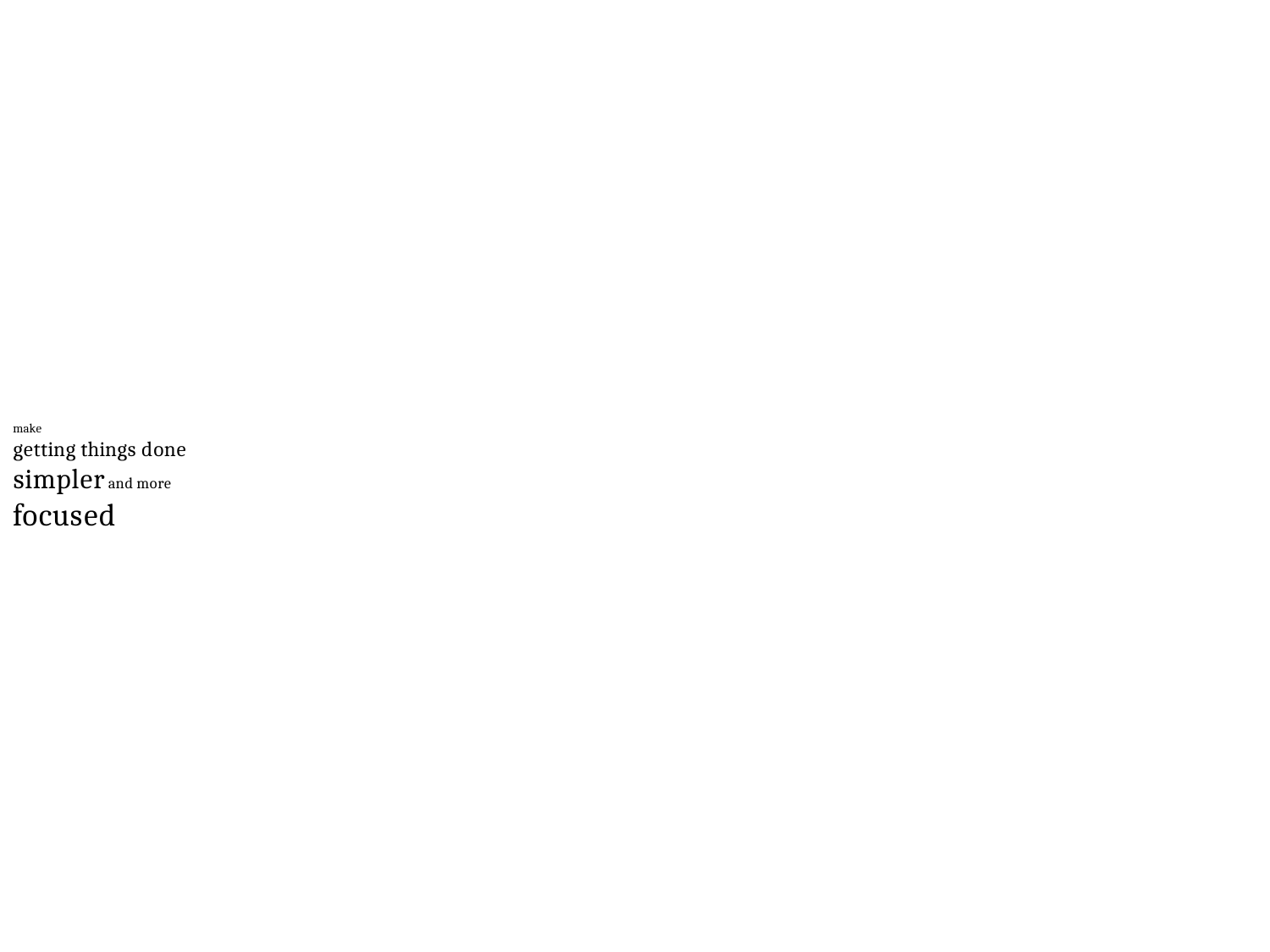

# make getting things done simpler and more focused